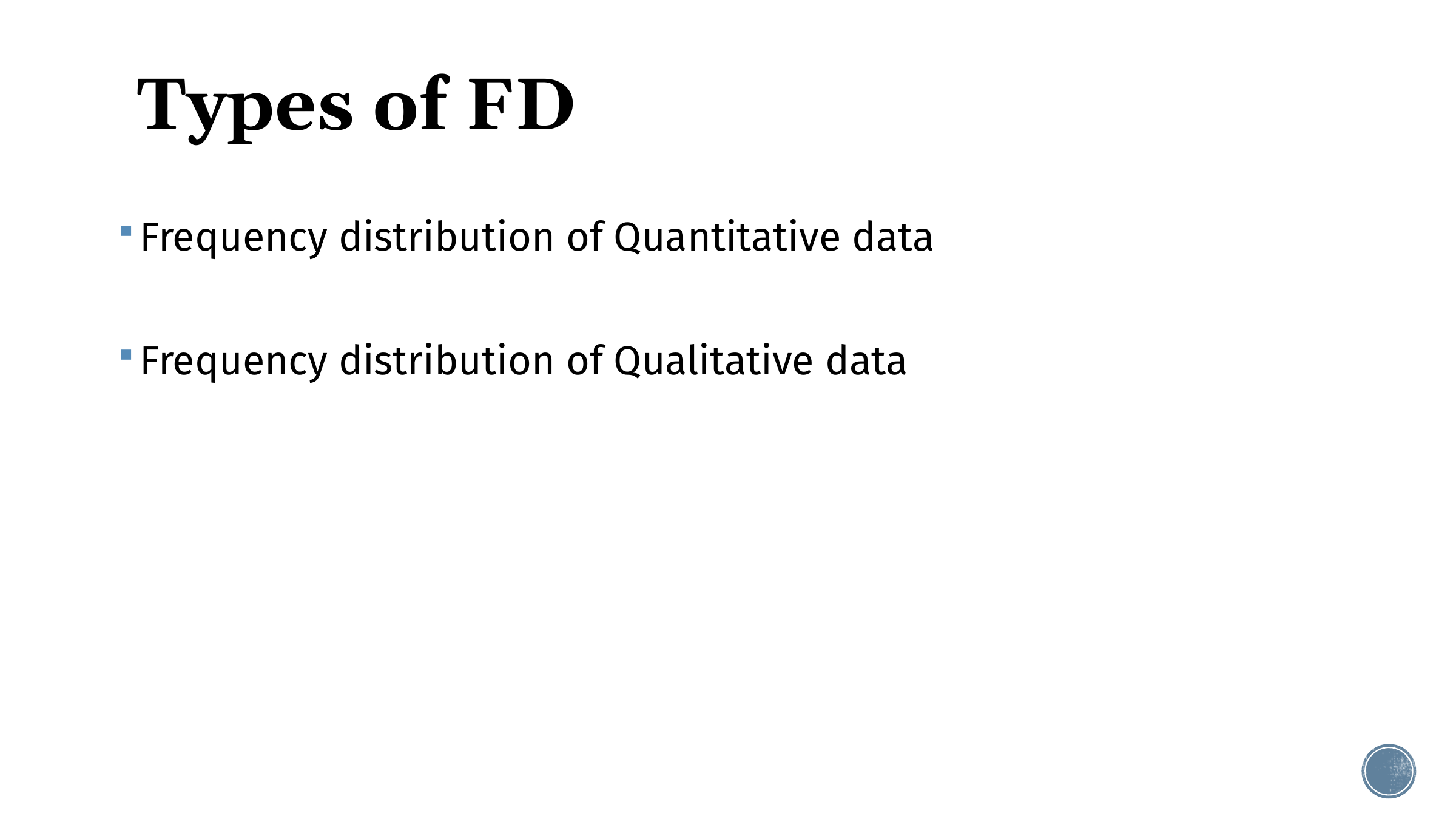

# Types of FD
Frequency distribution of Quantitative data

Frequency distribution of Qualitative data